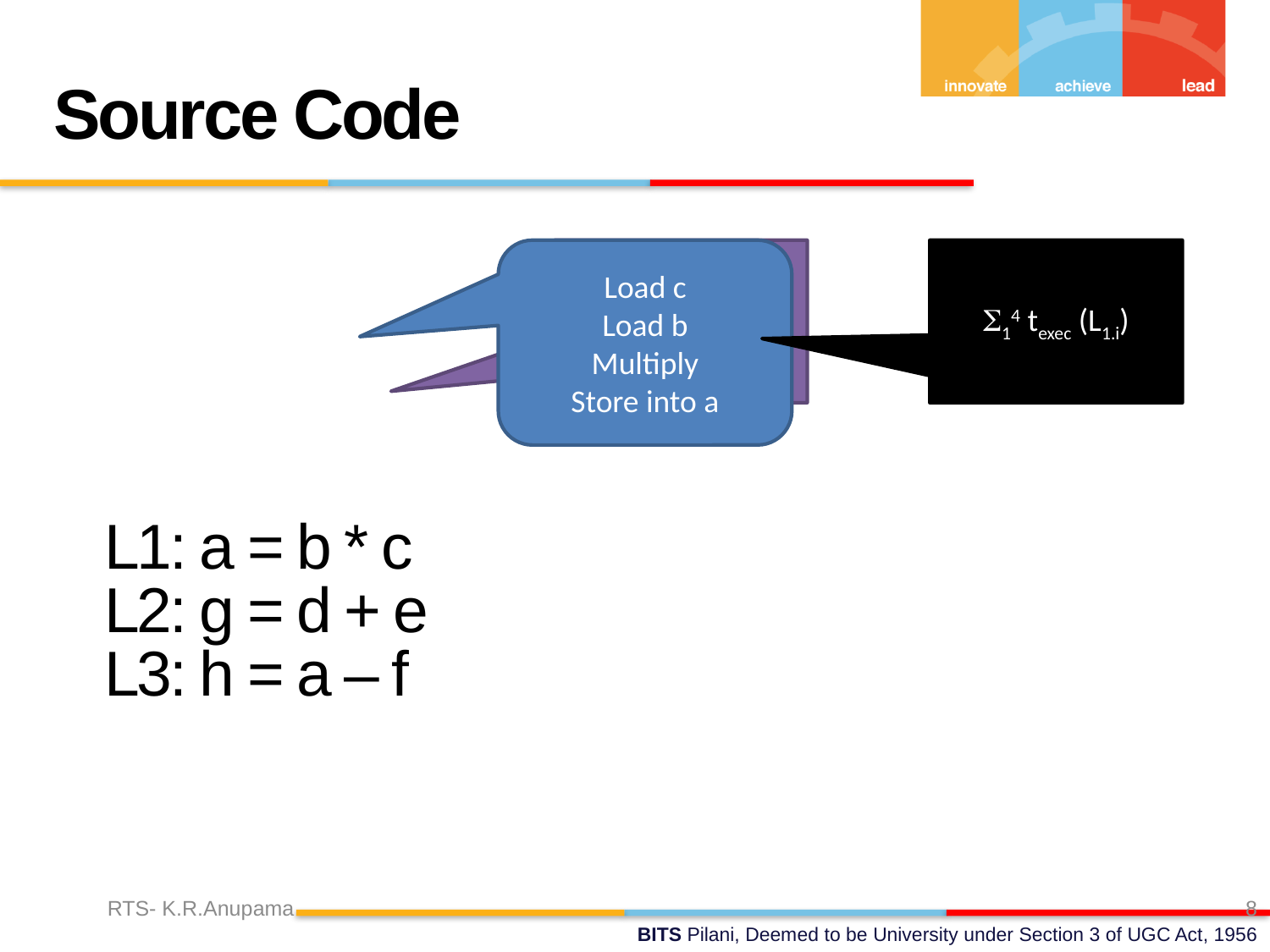

Source Code
Load c
Load b
Multiply
Store into a
Σ13 texec (Li)
Σ14 texec (L1.i)
L1: a = b * c
L2: g = d + e
L3: h = a – f

RTS- K.R.Anupama
8